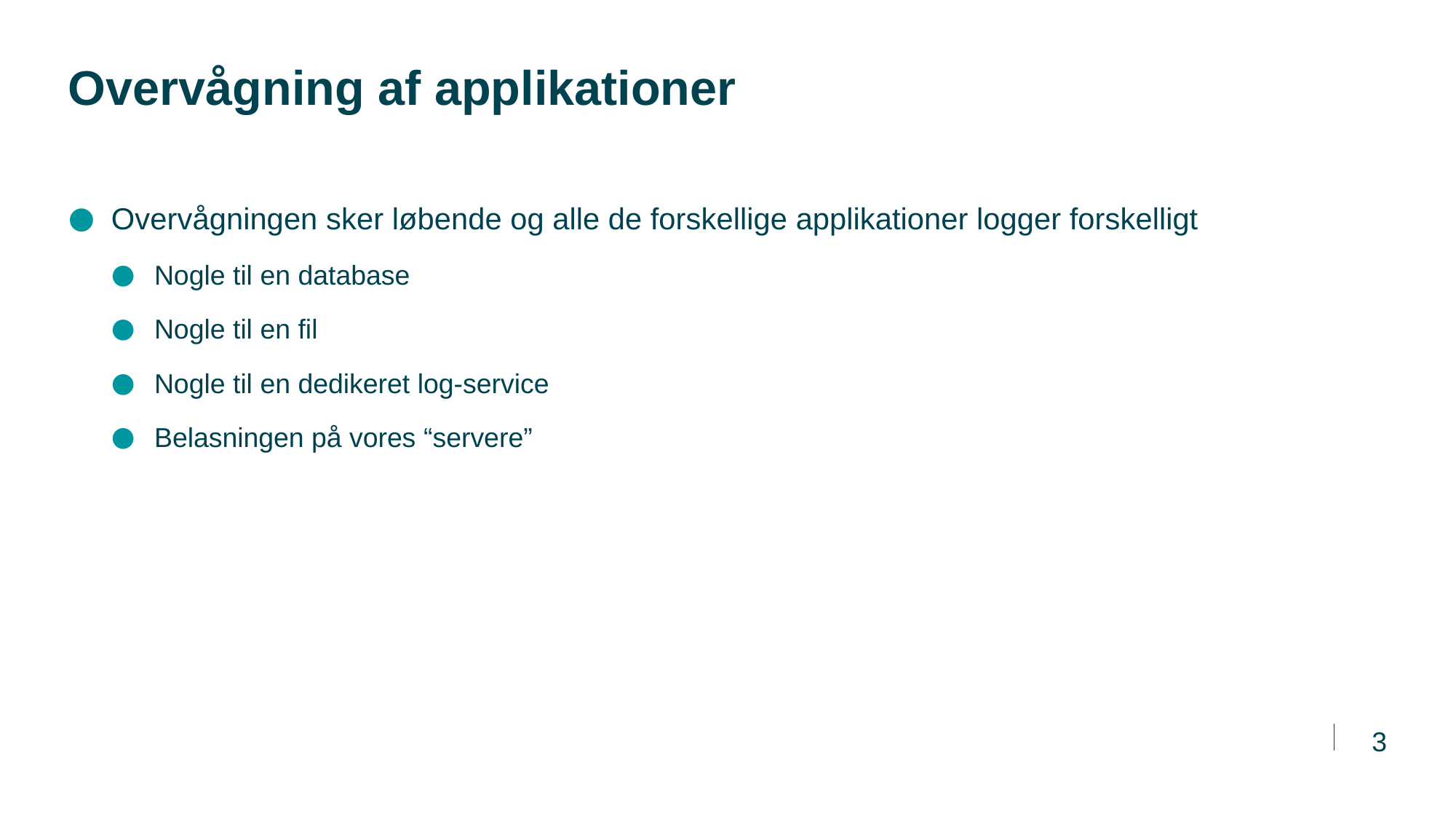

# Overvågning af applikationer
Overvågningen sker løbende og alle de forskellige applikationer logger forskelligt
Nogle til en database
Nogle til en fil
Nogle til en dedikeret log-service
Belasningen på vores “servere”
3